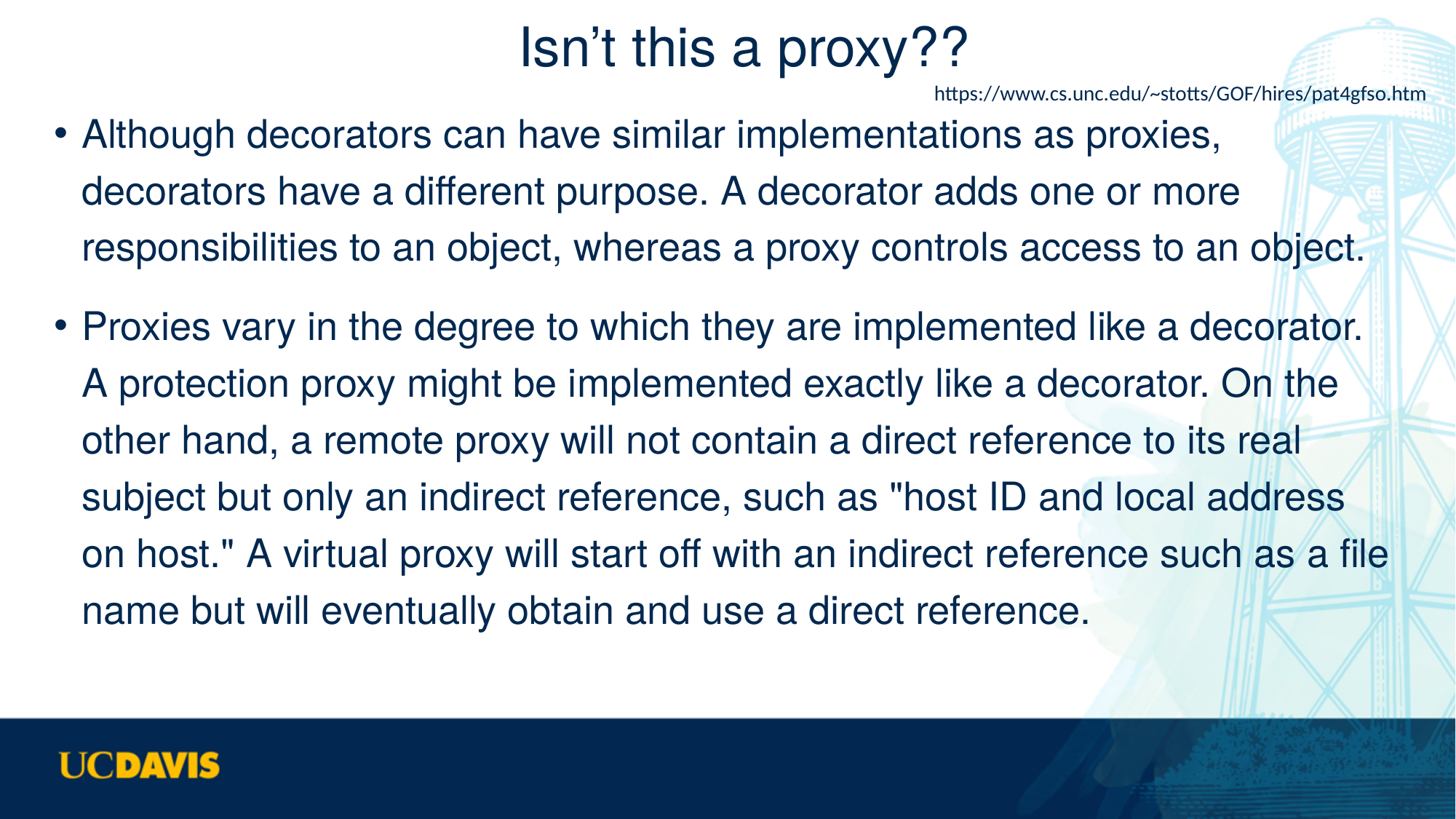

# Isn’t this a proxy??
https://www.cs.unc.edu/~stotts/GOF/hires/pat4gfso.htm
Although decorators can have similar implementations as proxies, decorators have a different purpose. A decorator adds one or more responsibilities to an object, whereas a proxy controls access to an object.
Proxies vary in the degree to which they are implemented like a decorator. A protection proxy might be implemented exactly like a decorator. On the other hand, a remote proxy will not contain a direct reference to its real subject but only an indirect reference, such as "host ID and local address on host." A virtual proxy will start off with an indirect reference such as a file name but will eventually obtain and use a direct reference.